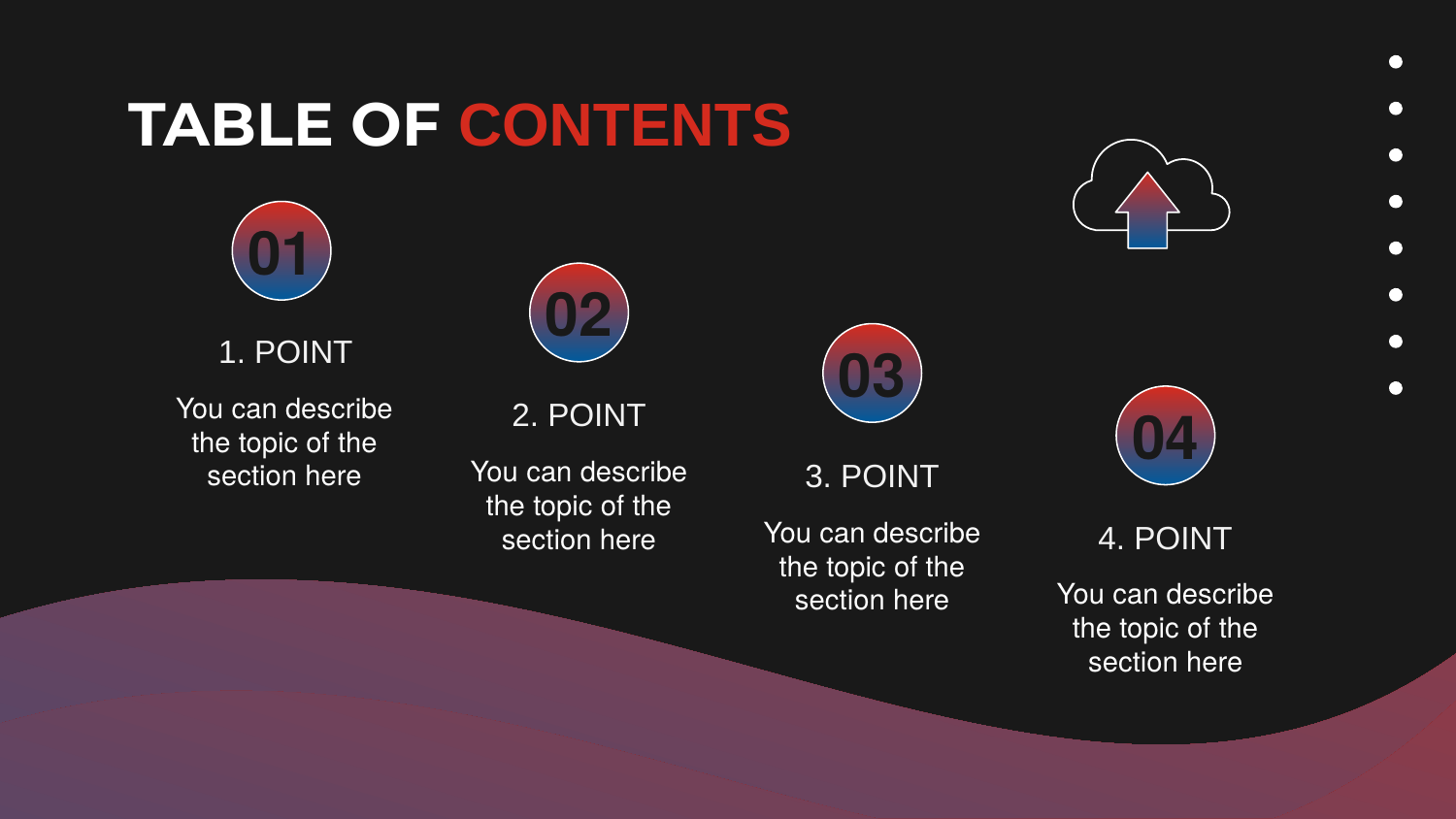

# TABLE OF CONTENTS

01

02
1. POINT

03
You can describe the topic of the section here
2. POINT

04
You can describe the topic of the section here
3. POINT
You can describe the topic of the section here
4. POINT
You can describe the topic of the section here